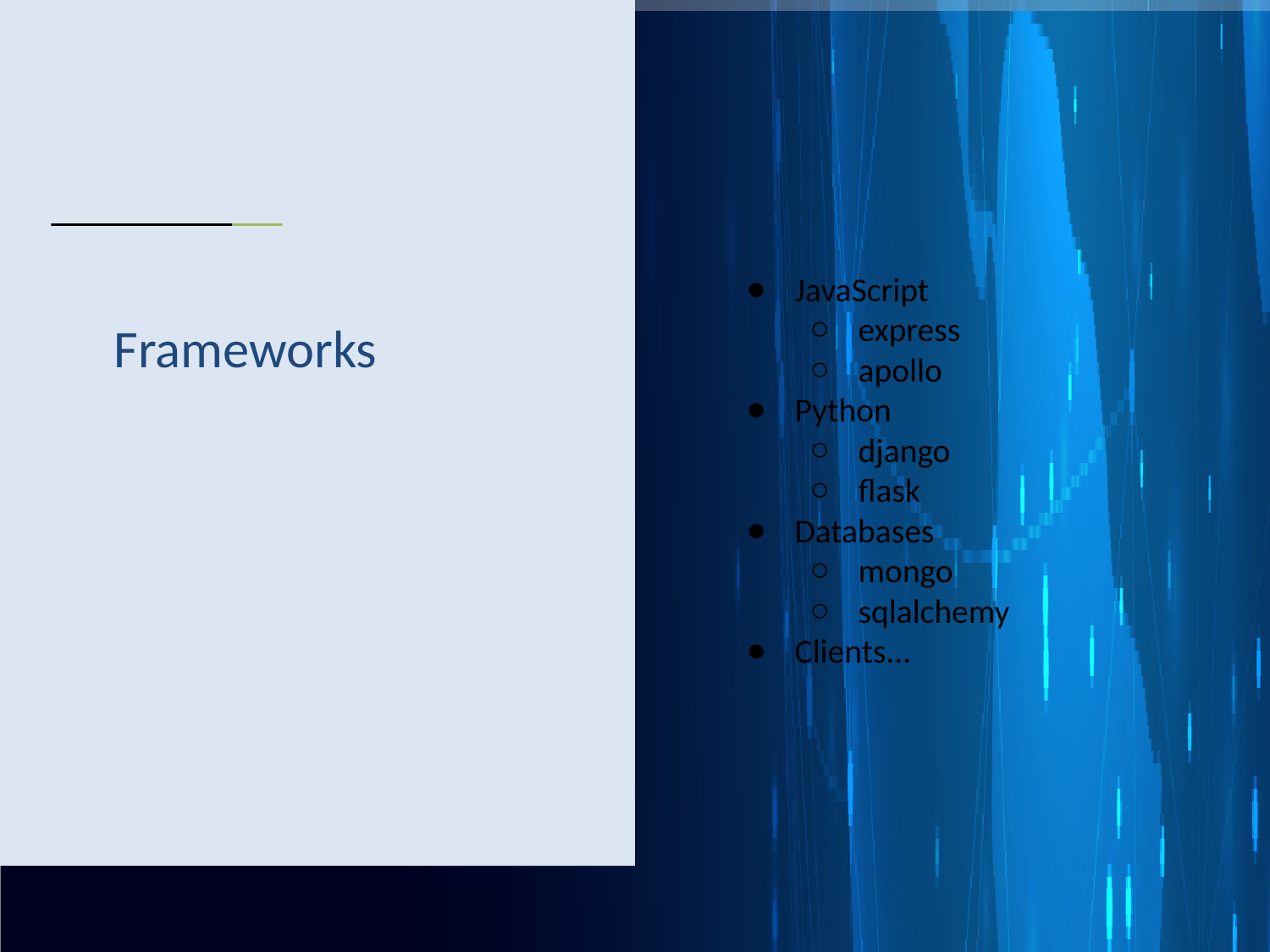

JavaScript
express
apollo
Python
django
flask
Databases
mongo
sqlalchemy
Clients...
# Frameworks